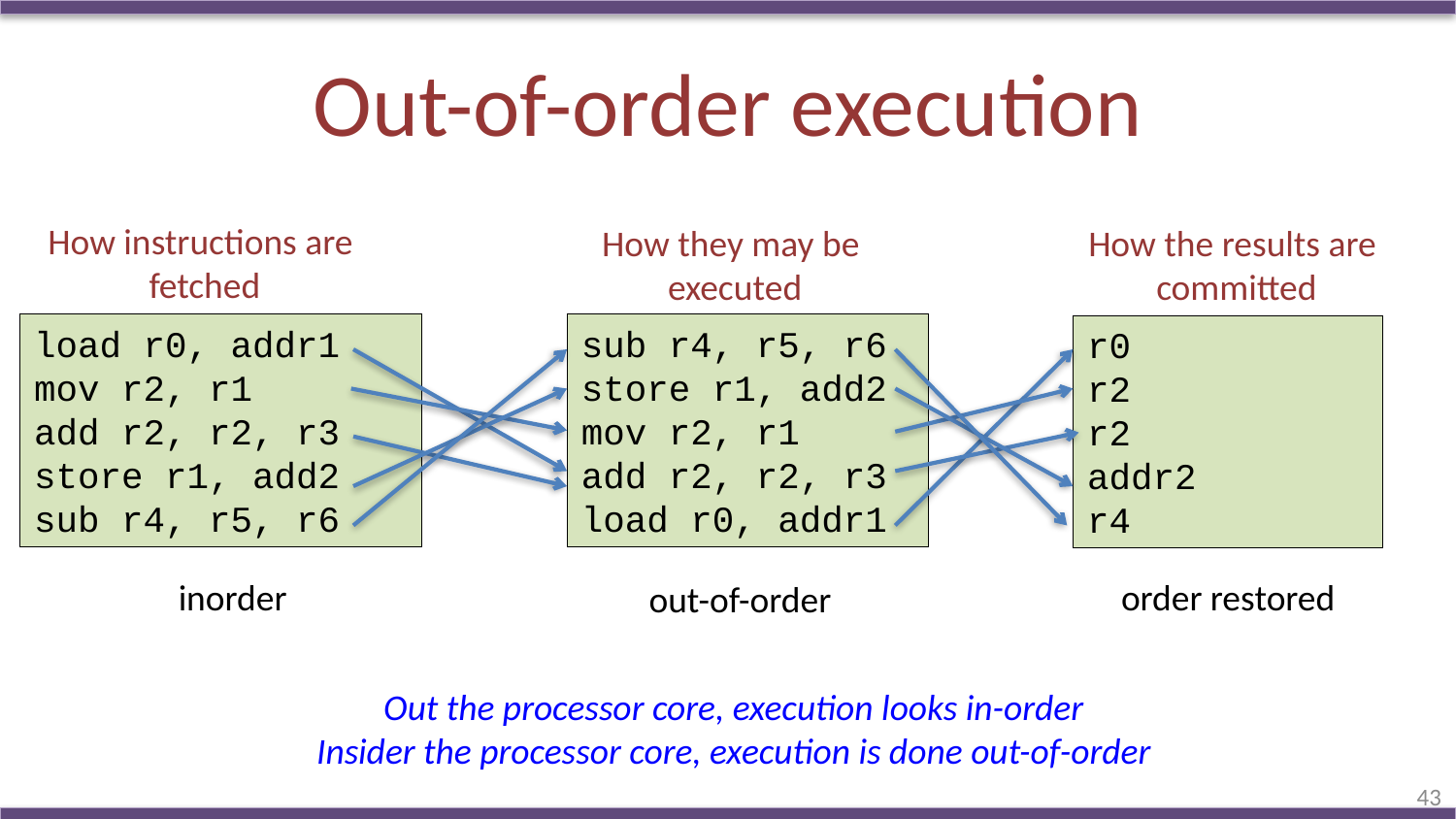

# Out-of-order execution
How instructions are
fetched
How they may be
executed
How the results are
committed
load r0, addr1
mov r2, r1
add r2, r2, r3
store r1, add2
sub r4, r5, r6
sub r4, r5, r6
store r1, add2
mov r2, r1
add r2, r2, r3
load r0, addr1
r0
r2
r2
addr2
r4
inorder
order restored
out-of-order
Out the processor core, execution looks in-order
Insider the processor core, execution is done out-of-order
43